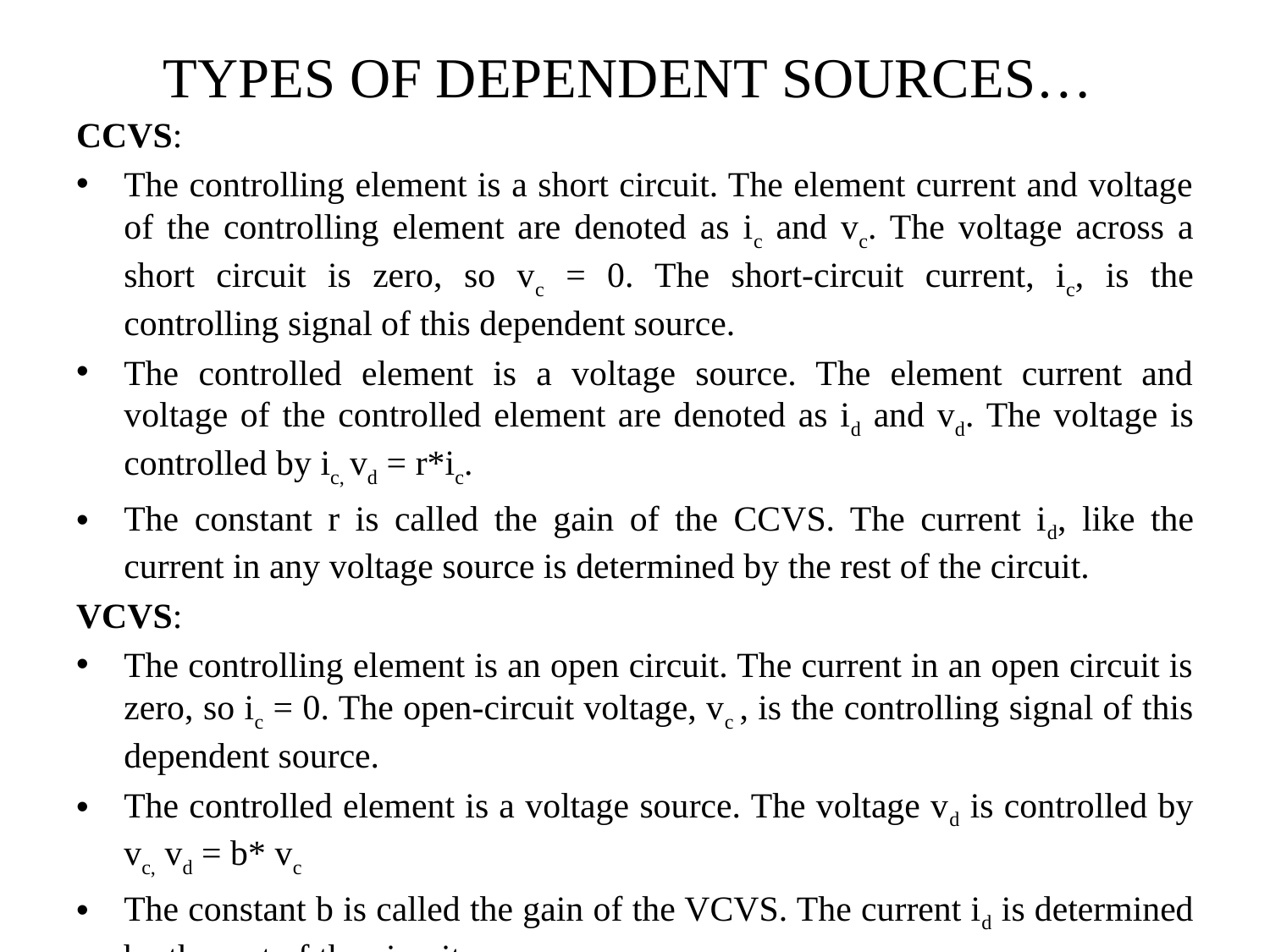

# TYPES OF DEPENDENT SOURCES…
CCVS:
The controlling element is a short circuit. The element current and voltage of the controlling element are denoted as ic and vc. The voltage across a short circuit is zero, so vc = 0. The short-circuit current, ic, is the controlling signal of this dependent source.
The controlled element is a voltage source. The element current and voltage of the controlled element are denoted as id and vd. The voltage is controlled by ic, vd = r*ic.
The constant r is called the gain of the CCVS. The current id, like the current in any voltage source is determined by the rest of the circuit.
VCVS:
The controlling element is an open circuit. The current in an open circuit is zero, so ic = 0. The open-circuit voltage, vc , is the controlling signal of this dependent source.
The controlled element is a voltage source. The voltage vd is controlled by vc, vd = b* vc
The constant b is called the gain of the VCVS. The current id is determined by the rest of the circuit.